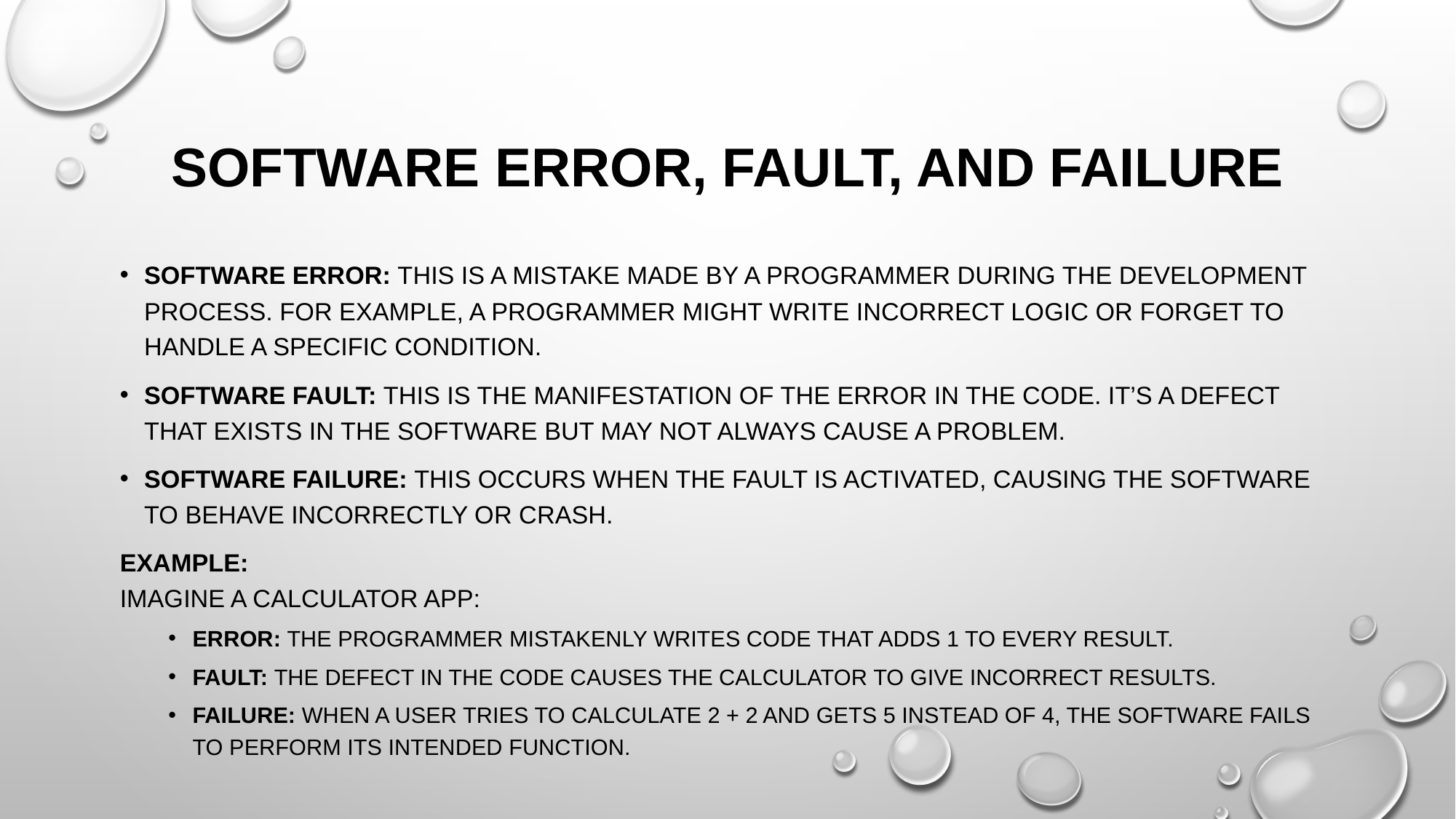

# Software Error, Fault, and Failure
Software Error: This is a mistake made by a programmer during the development process. For example, a programmer might write incorrect logic or forget to handle a specific condition.
Software Fault: This is the manifestation of the error in the code. It’s a defect that exists in the software but may not always cause a problem.
Software Failure: This occurs when the fault is activated, causing the software to behave incorrectly or crash.
Example:
Imagine a calculator app:
Error: The programmer mistakenly writes code that adds 1 to every result.
Fault: The defect in the code causes the calculator to give incorrect results.
Failure: When a user tries to calculate 2 + 2 and gets 5 instead of 4, the software fails to perform its intended function.